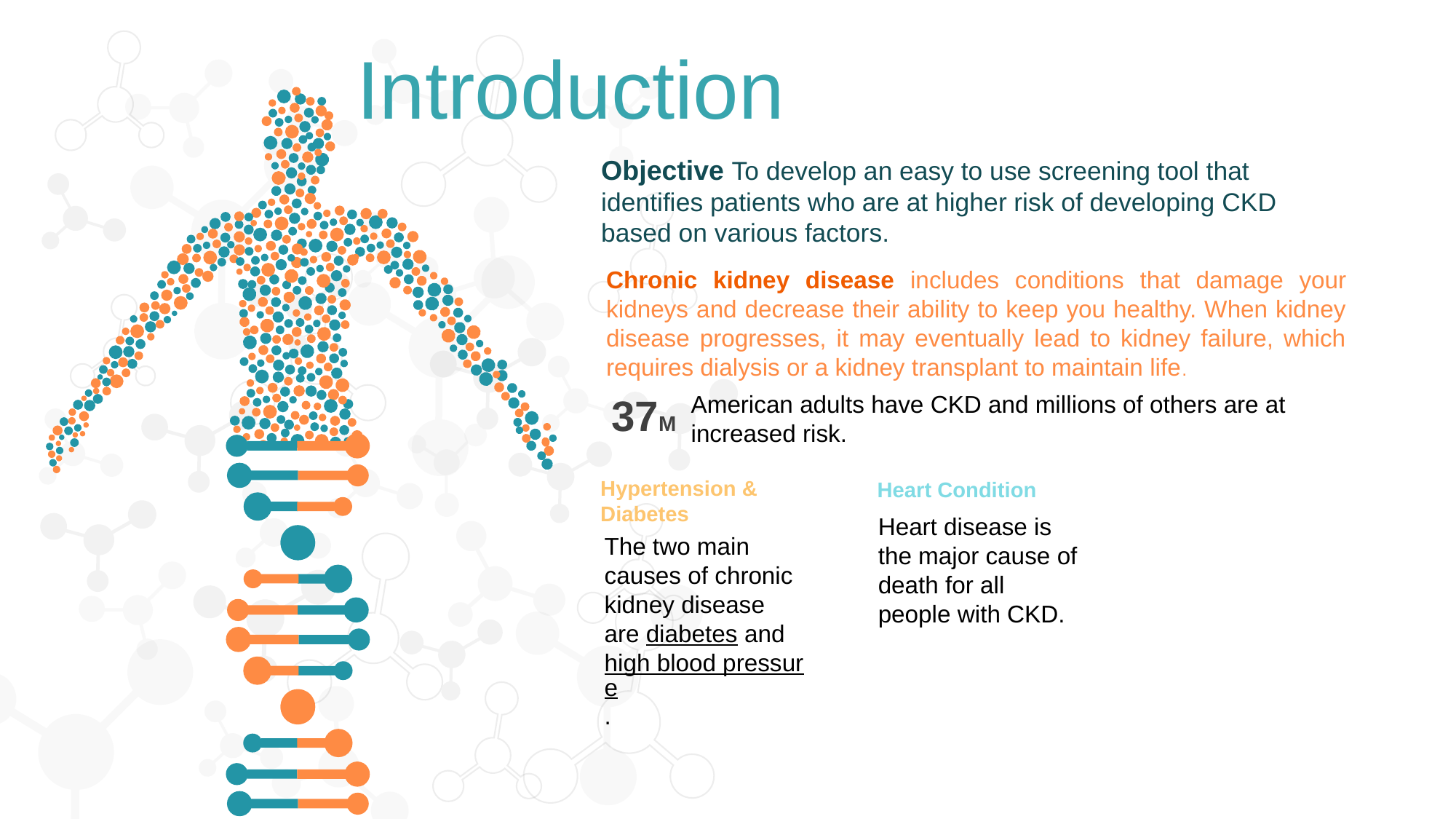

Introduction

Objective To develop an easy to use screening tool that identifies patients who are at higher risk of developing CKD based on various factors.
Chronic kidney disease includes conditions that damage your kidneys and decrease their ability to keep you healthy. When kidney disease progresses, it may eventually lead to kidney failure, which requires dialysis or a kidney transplant to maintain life.
37M
American adults have CKD and millions of others are at increased risk.

Hypertension & Diabetes

The two main causes of chronic kidney disease are diabetes and high blood pressure.
Heart Condition
Heart disease is the major cause of death for all people with CKD.